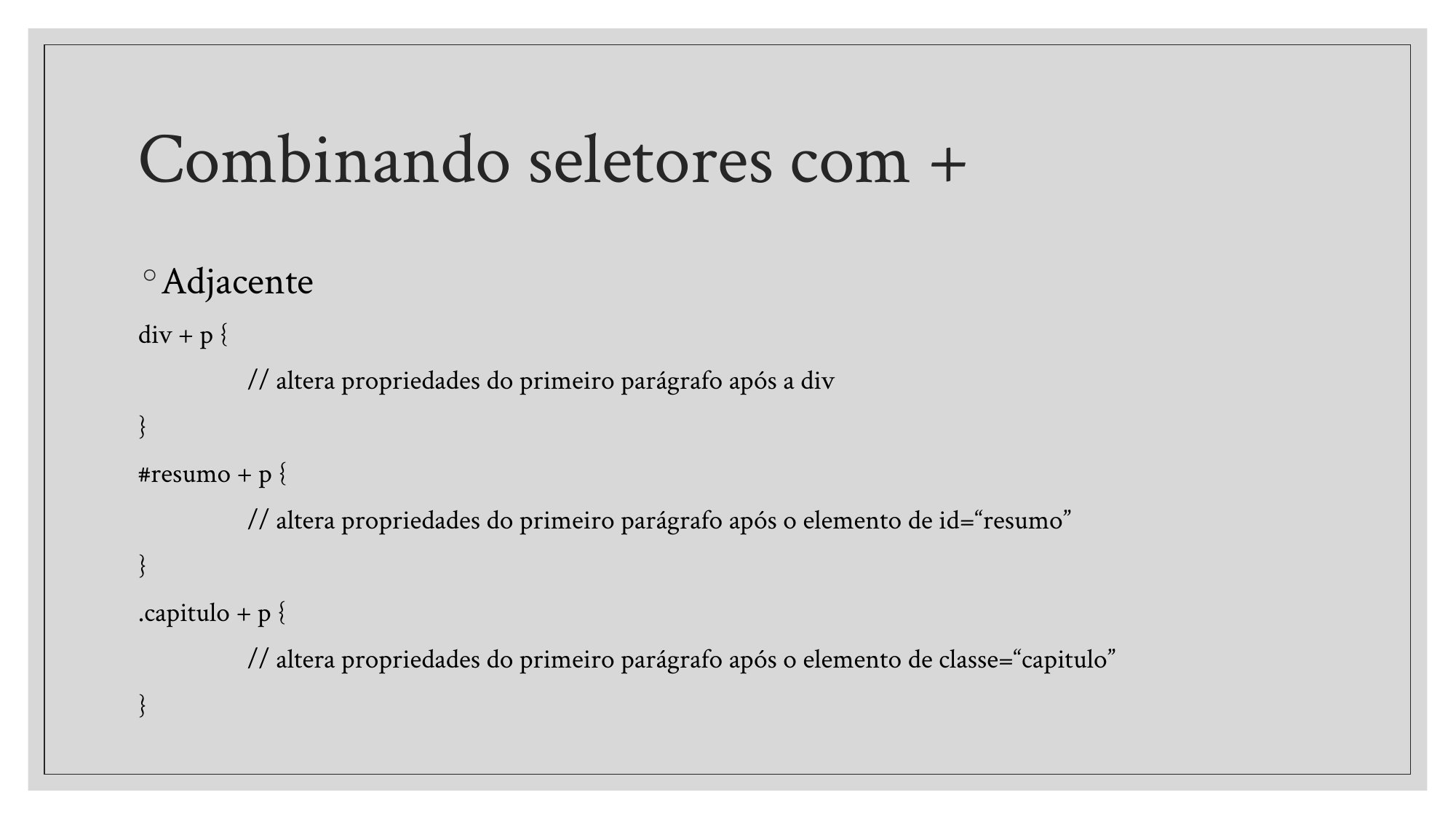

# Combinando seletores com +
Adjacente
div + p {
	// altera propriedades do primeiro parágrafo após a div
}
#resumo + p {
	// altera propriedades do primeiro parágrafo após o elemento de id=“resumo”
}
.capitulo + p {
	// altera propriedades do primeiro parágrafo após o elemento de classe=“capitulo”
}